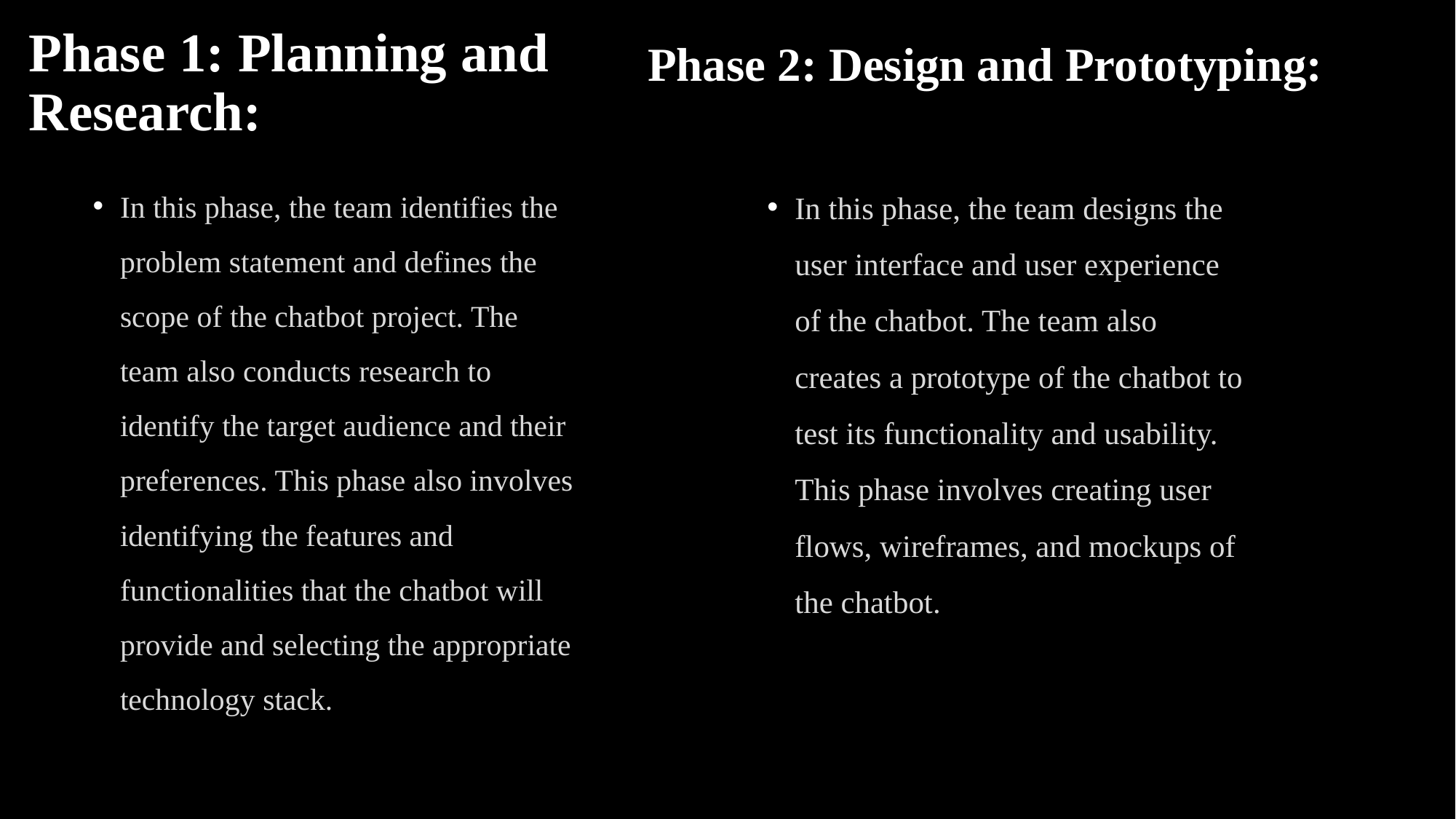

# Phase 1: Planning and Research:
Phase 2: Design and Prototyping:
In this phase, the team identifies the problem statement and defines the scope of the chatbot project. The team also conducts research to identify the target audience and their preferences. This phase also involves identifying the features and functionalities that the chatbot will provide and selecting the appropriate technology stack.

In this phase, the team designs the user interface and user experience of the chatbot. The team also creates a prototype of the chatbot to test its functionality and usability. This phase involves creating user flows, wireframes, and mockups of the chatbot.